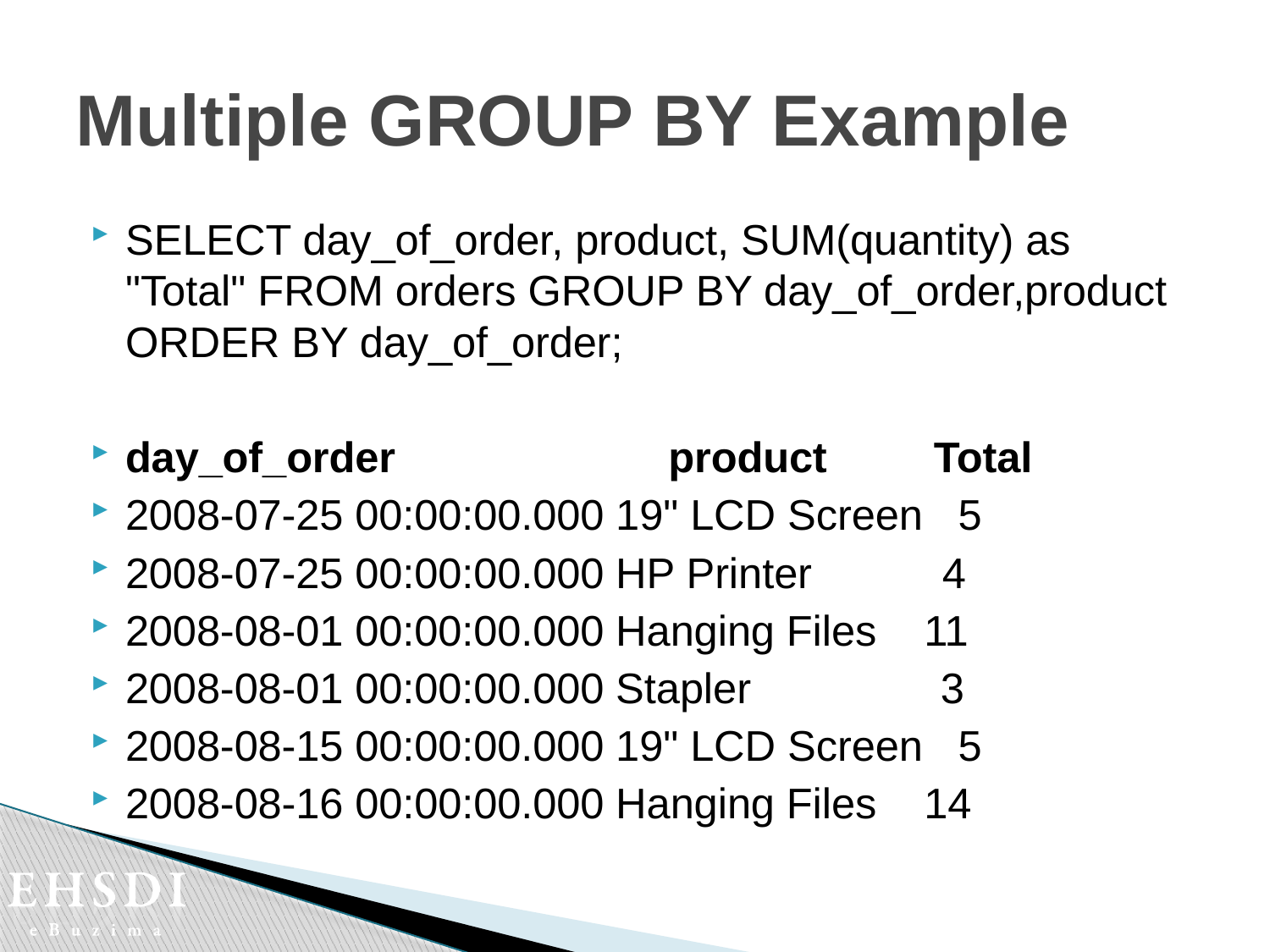

# Multiple GROUP BY Example
SELECT day_of_order, product, SUM(quantity) as "Total" FROM orders GROUP BY day_of_order,product ORDER BY day_of_order;

day_of_order                       product         Total
2008-07-25 00:00:00.000 19" LCD Screen   5
2008-07-25 00:00:00.000 HP Printer           4
2008-08-01 00:00:00.000 Hanging Files    11
2008-08-01 00:00:00.000 Stapler                3
2008-08-15 00:00:00.000 19" LCD Screen   5
2008-08-16 00:00:00.000 Hanging Files    14